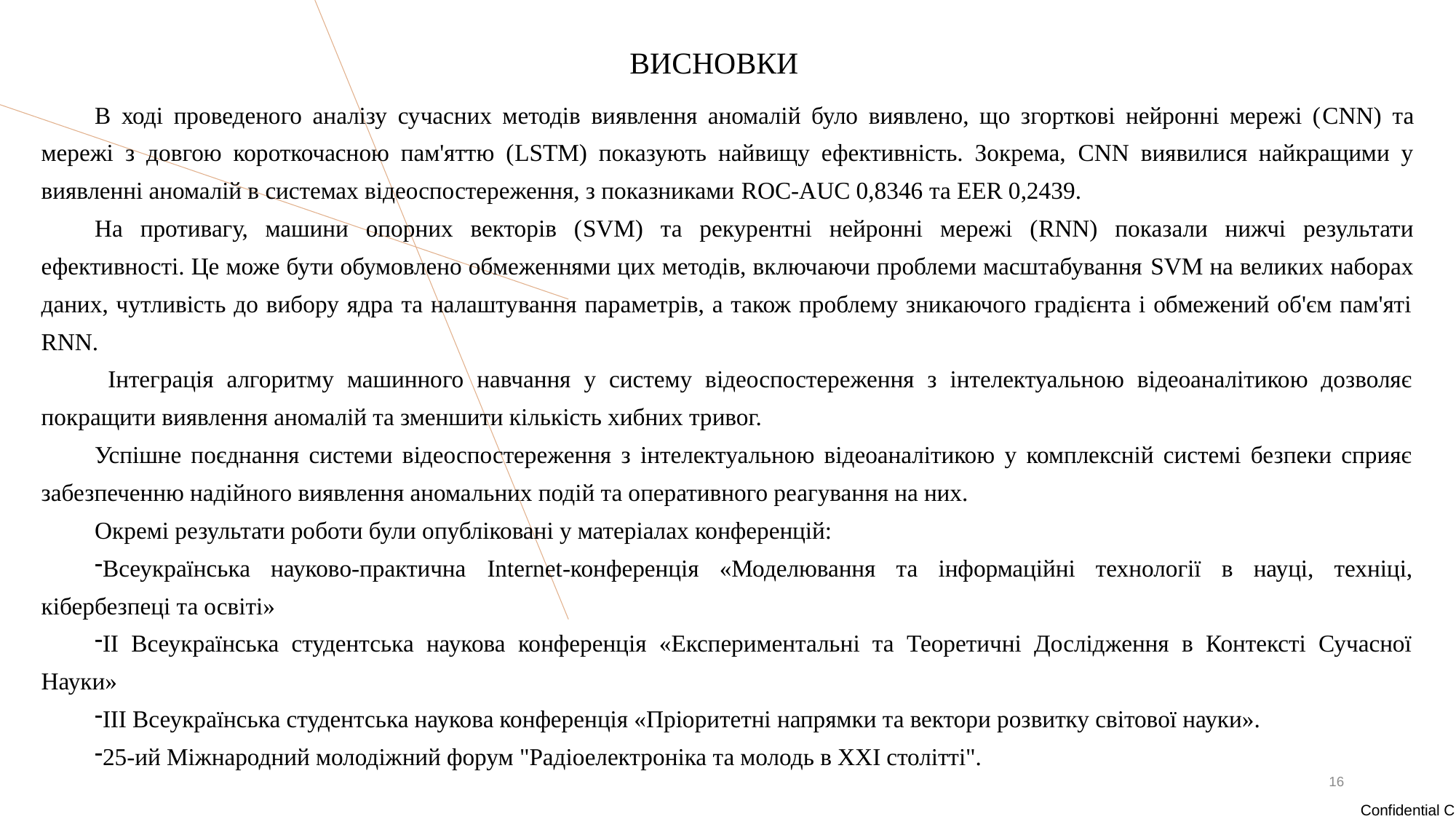

ВИСНОВКИ
В ході проведеного аналізу сучасних методів виявлення аномалій було виявлено, що згорткові нейронні мережі (CNN) та мережі з довгою короткочасною пам'яттю (LSTM) показують найвищу ефективність. Зокрема, CNN виявилися найкращими у виявленні аномалій в системах відеоспостереження, з показниками ROC-AUC 0,8346 та EER 0,2439.
На противагу, машини опорних векторів (SVM) та рекурентні нейронні мережі (RNN) показали нижчі результати ефективності. Це може бути обумовлено обмеженнями цих методів, включаючи проблеми масштабування SVM на великих наборах даних, чутливість до вибору ядра та налаштування параметрів, а також проблему зникаючого градієнта і обмежений об'єм пам'яті RNN.
 Інтеграція алгоритму машинного навчання у систему відеоспостереження з інтелектуальною відеоаналітикою дозволяє покращити виявлення аномалій та зменшити кількість хибних тривог.
Успішне поєднання системи відеоспостереження з інтелектуальною відеоаналітикою у комплексній системі безпеки сприяє забезпеченню надійного виявлення аномальних подій та оперативного реагування на них.
Окремі результати роботи були опубліковані у матеріалах конференцій:
Всеукраїнська науково-практична Internet-конференція «Моделювання та інформаційні технології в науці, техніці, кібербезпеці та освіті»
II Всеукраїнська студентська наукова конференція «Експериментальні та Теоретичні Дослідження в Контексті Сучасної Науки»
III Всеукраїнська студентська наукова конференція «Пріоритетні напрямки та вектори розвитку світової науки».
25-ий Міжнародний молодіжний форум "Радіоелектроніка та молодь в XXI столітті".

16